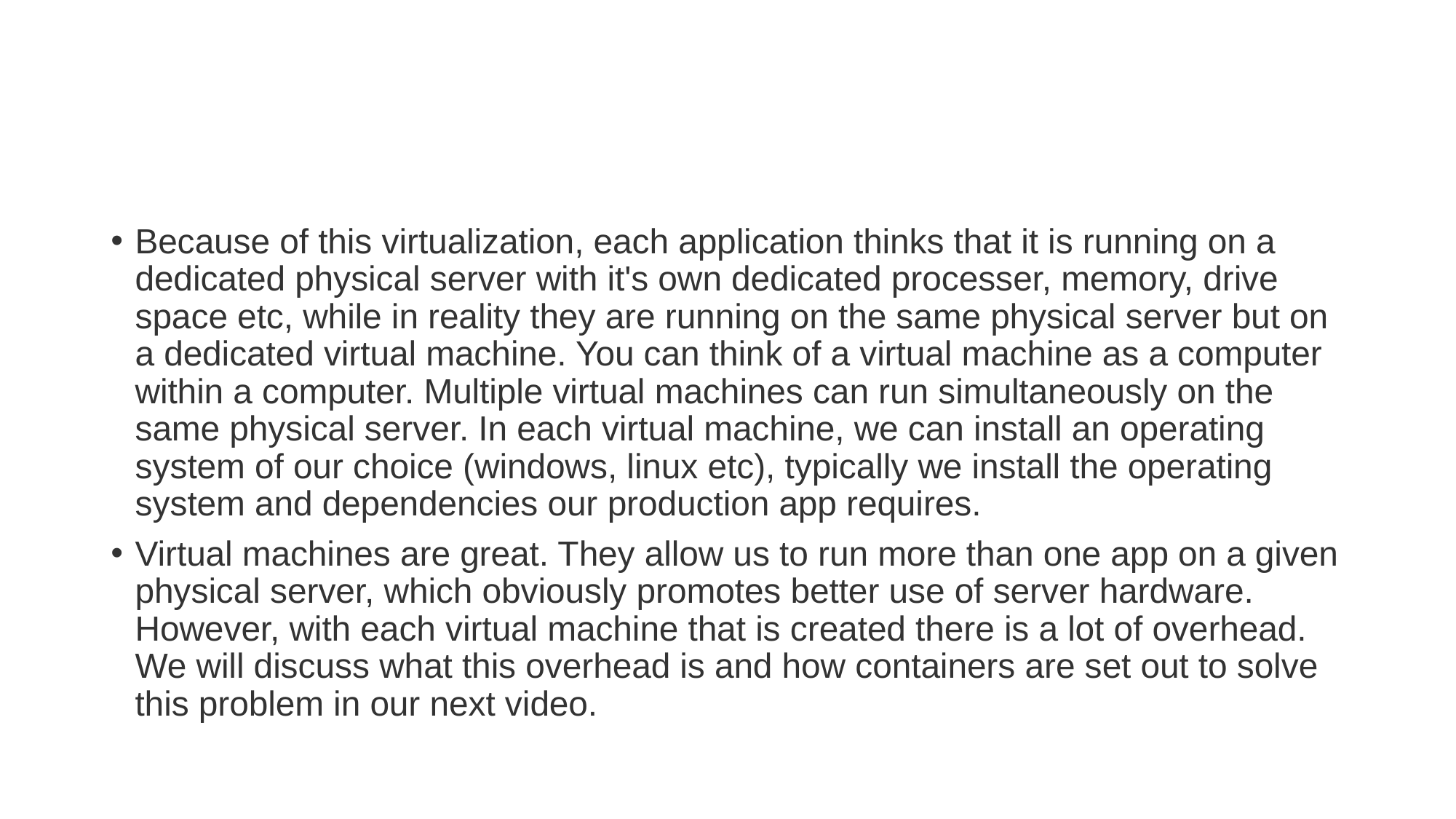

#
Because of this virtualization, each application thinks that it is running on a dedicated physical server with it's own dedicated processer, memory, drive space etc, while in reality they are running on the same physical server but on a dedicated virtual machine. You can think of a virtual machine as a computer within a computer. Multiple virtual machines can run simultaneously on the same physical server. In each virtual machine, we can install an operating system of our choice (windows, linux etc), typically we install the operating system and dependencies our production app requires.
Virtual machines are great. They allow us to run more than one app on a given physical server, which obviously promotes better use of server hardware. However, with each virtual machine that is created there is a lot of overhead. We will discuss what this overhead is and how containers are set out to solve this problem in our next video.